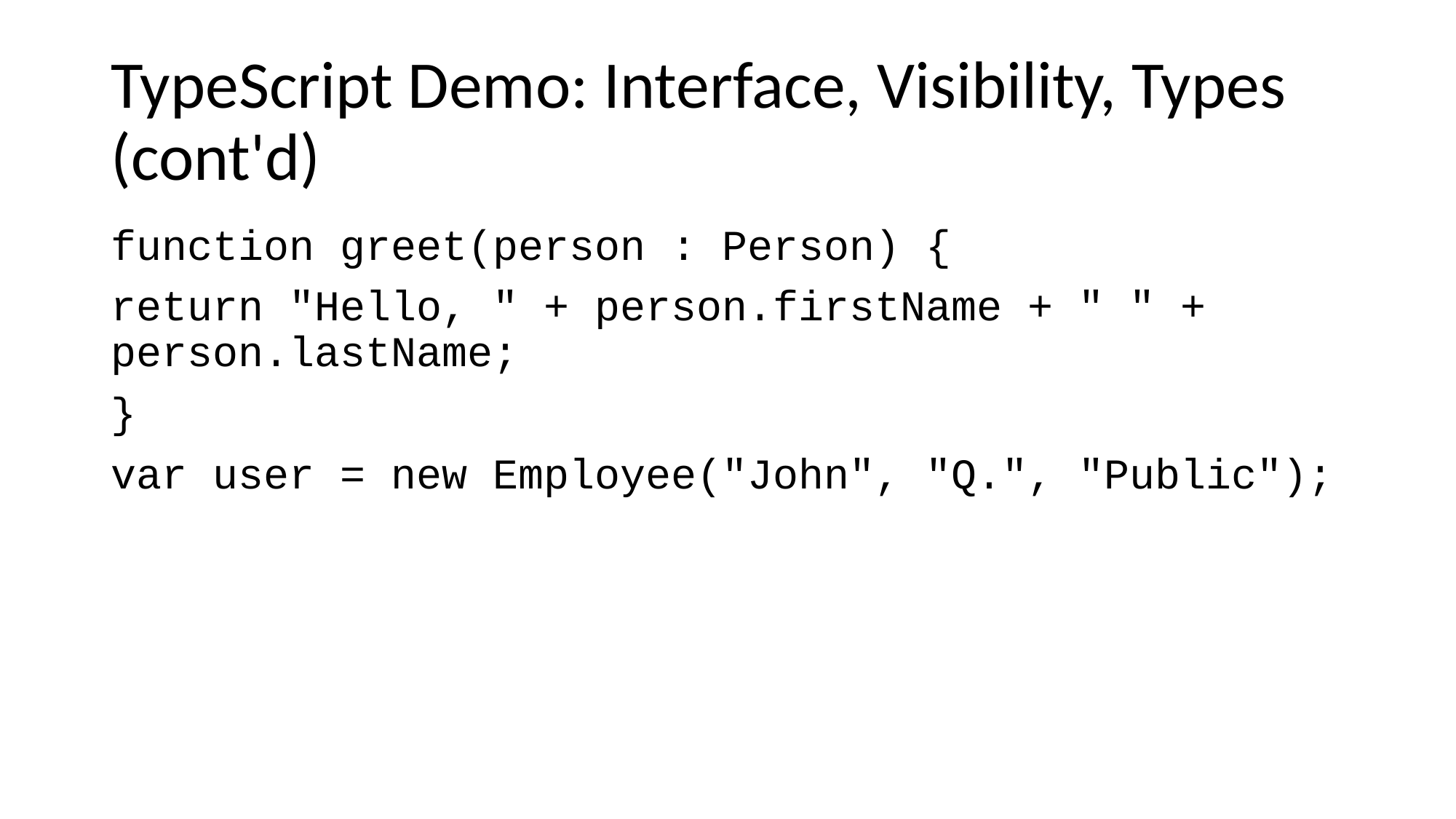

# TypeScript Demo: Interface, Visibility, Types (cont'd)
function greet(person : Person) {
return "Hello, " + person.firstName + " " + person.lastName;
}
var user = new Employee("John", "Q.", "Public");